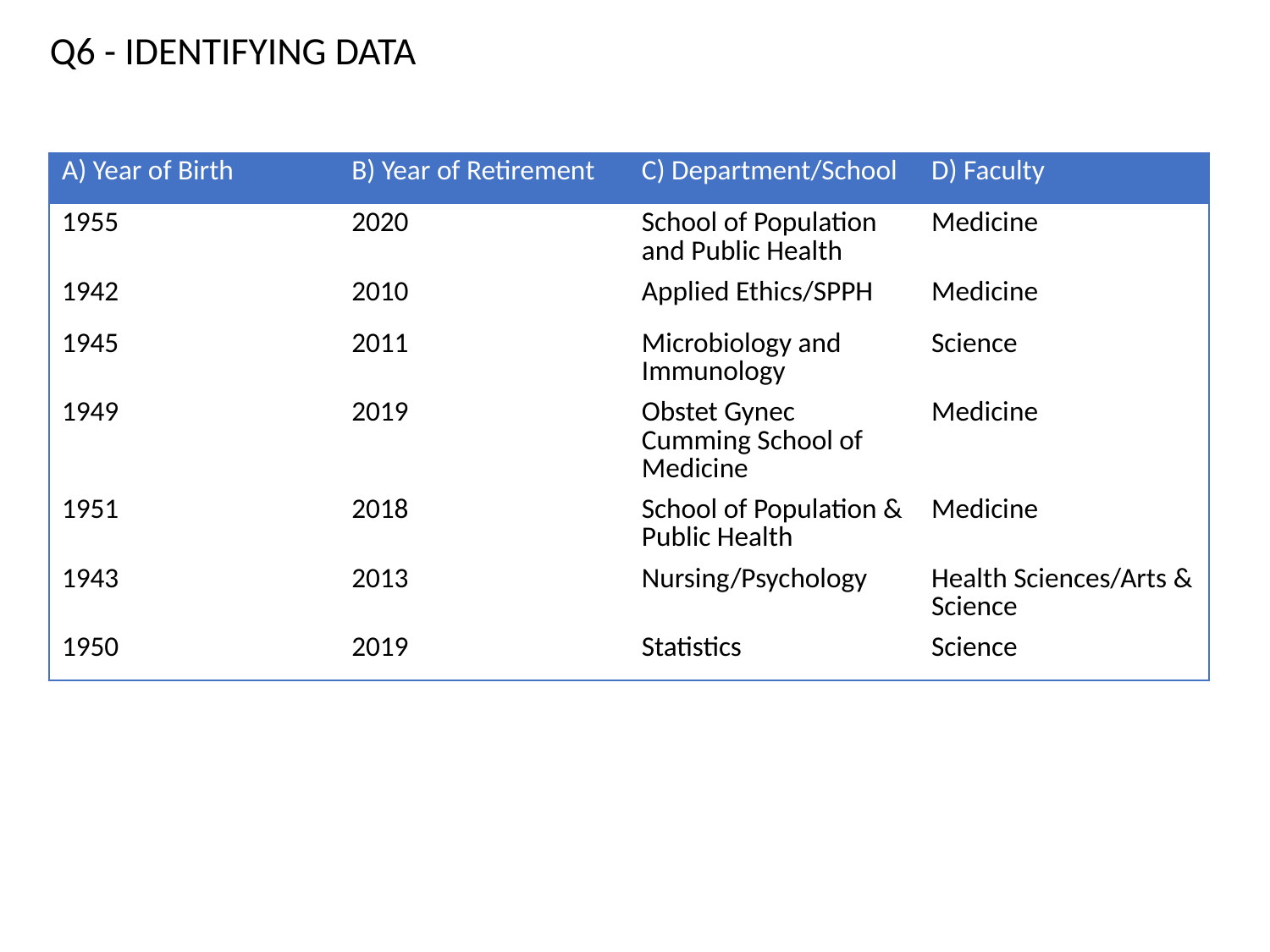

Q6 - IDENTIFYING DATA
| A) Year of Birth | B) Year of Retirement | C) Department/School | D) Faculty |
| --- | --- | --- | --- |
| 1955 | 2020 | School of Population and Public Health | Medicine |
| 1942 | 2010 | Applied Ethics/SPPH | Medicine |
| 1945 | 2011 | Microbiology and Immunology | Science |
| 1949 | 2019 | Obstet Gynec Cumming School of Medicine | Medicine |
| 1951 | 2018 | School of Population & Public Health | Medicine |
| 1943 | 2013 | Nursing/Psychology | Health Sciences/Arts & Science |
| 1950 | 2019 | Statistics | Science |